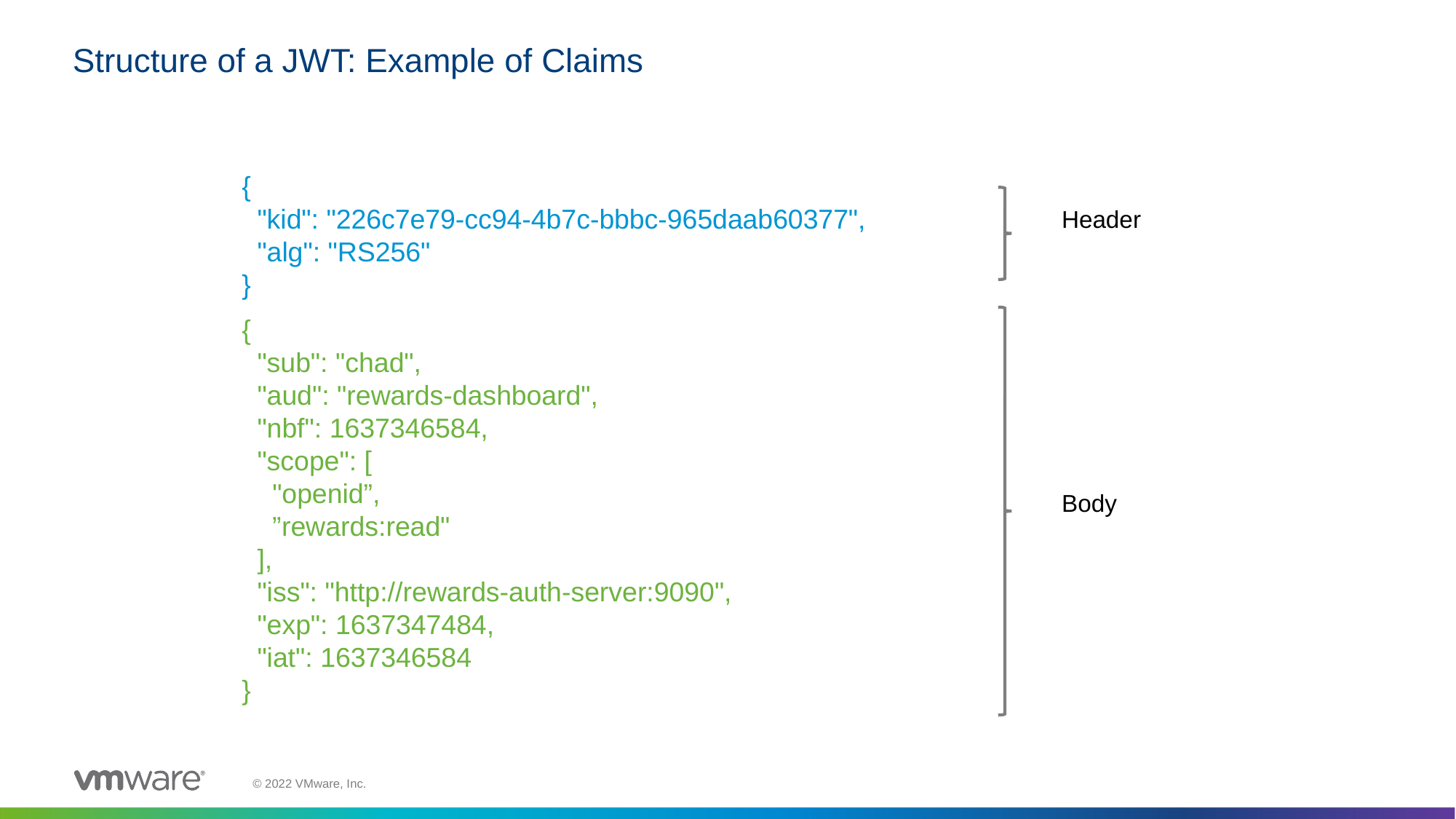

# Structure of a JWT: Example of Claims

{
  "kid": "226c7e79-cc94-4b7c-bbbc-965daab60377",
  "alg": "RS256"
}

Header
{
  "sub": "chad",
  "aud": "rewards-dashboard",
  "nbf": 1637346584,
  "scope": [
    "openid”,
    ”rewards:read"
  ],
  "iss": "http://rewards-auth-server:9090",
  "exp": 1637347484,
  "iat": 1637346584
}

Body
M02_Spring Security Fundamentals      |     1 - 31